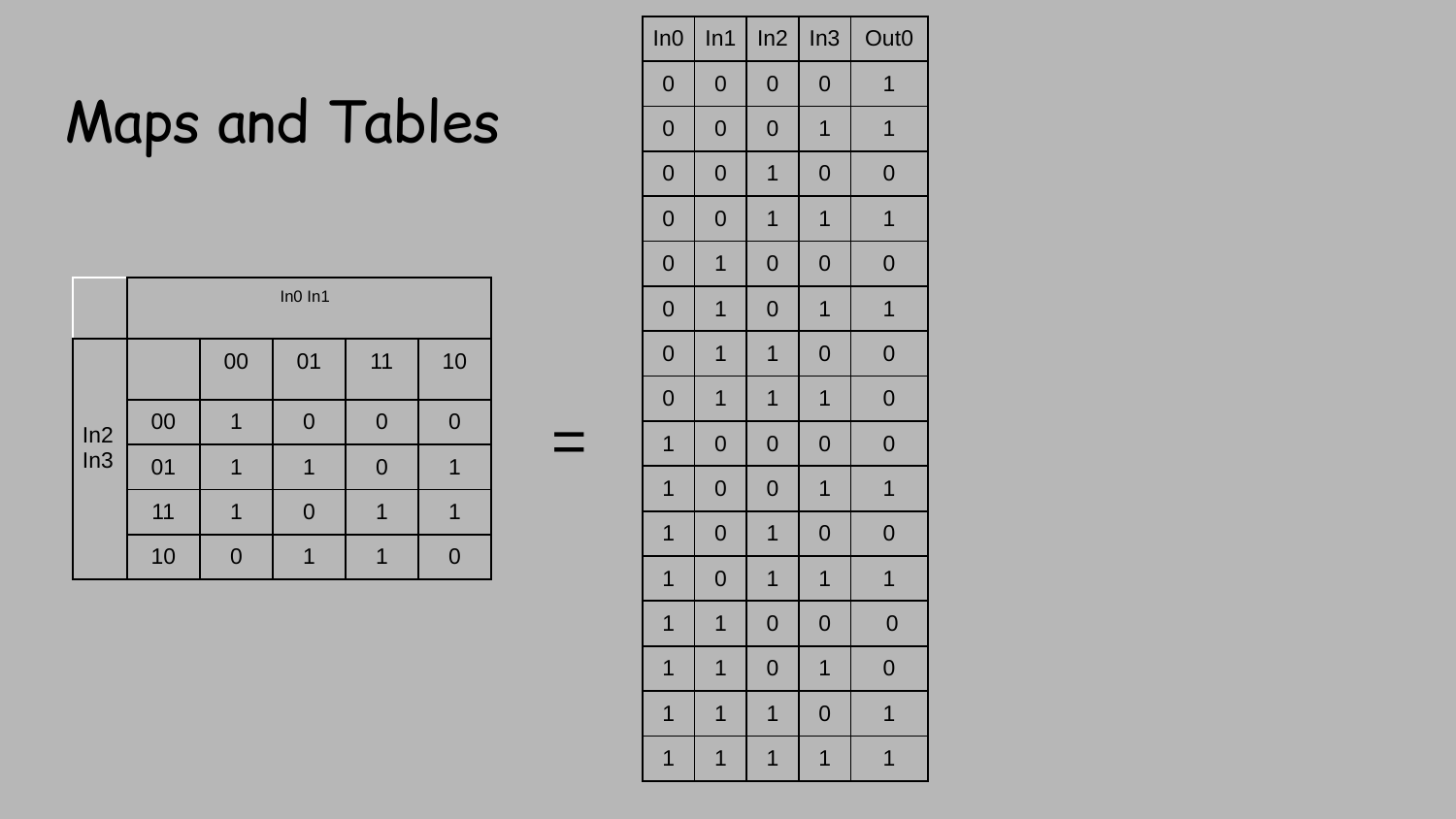

| In0 | In1 | In2 | In3 | Out0 |
| --- | --- | --- | --- | --- |
| 0 | 0 | 0 | 0 | 1 |
| 0 | 0 | 0 | 1 | 1 |
| 0 | 0 | 1 | 0 | 0 |
| 0 | 0 | 1 | 1 | 1 |
| 0 | 1 | 0 | 0 | 0 |
| 0 | 1 | 0 | 1 | 1 |
| 0 | 1 | 1 | 0 | 0 |
| 0 | 1 | 1 | 1 | 0 |
| 1 | 0 | 0 | 0 | 0 |
| 1 | 0 | 0 | 1 | 1 |
| 1 | 0 | 1 | 0 | 0 |
| 1 | 0 | 1 | 1 | 1 |
| 1 | 1 | 0 | 0 | 0 |
| 1 | 1 | 0 | 1 | 0 |
| 1 | 1 | 1 | 0 | 1 |
| 1 | 1 | 1 | 1 | 1 |
# Maps and Tables
|  | In0 In1 |  |  |  |  |
| --- | --- | --- | --- | --- | --- |
| In2 In3 |  | 00 | 01 | 11 | 10 |
|  | 00 | 1 | 0 | 0 | 0 |
|  | 01 | 1 | 1 | 0 | 1 |
|  | 11 | 1 | 0 | 1 | 1 |
|  | 10 | 0 | 1 | 1 | 0 |
=